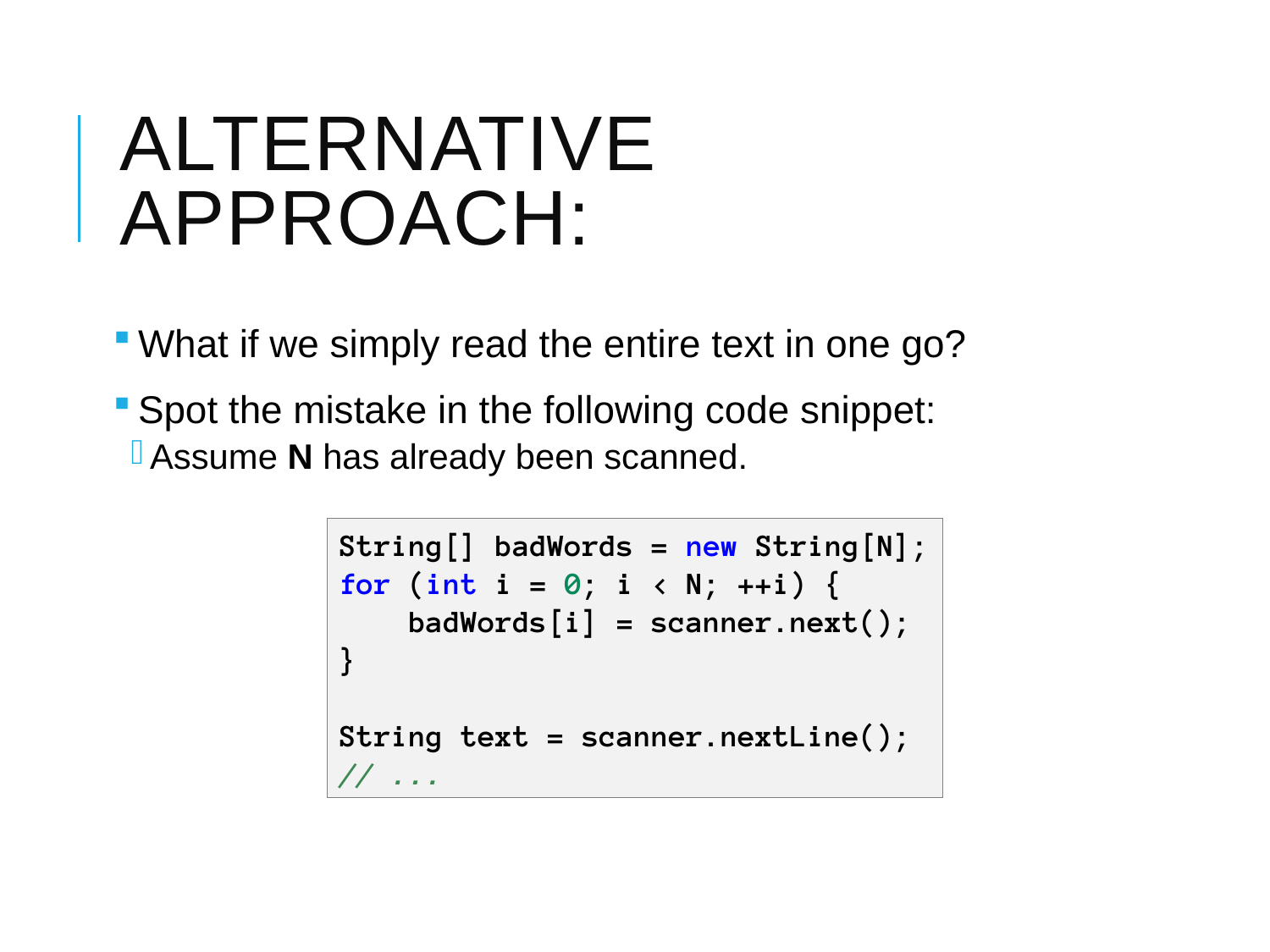

# Alternative approach:
What if we simply read the entire text in one go?
Spot the mistake in the following code snippet:
Assume N has already been scanned.
String[] badWords = new String[N];
for (int i = 0; i < N; ++i) {
    badWords[i] = scanner.next();
}
String text = scanner.nextLine();
// ...